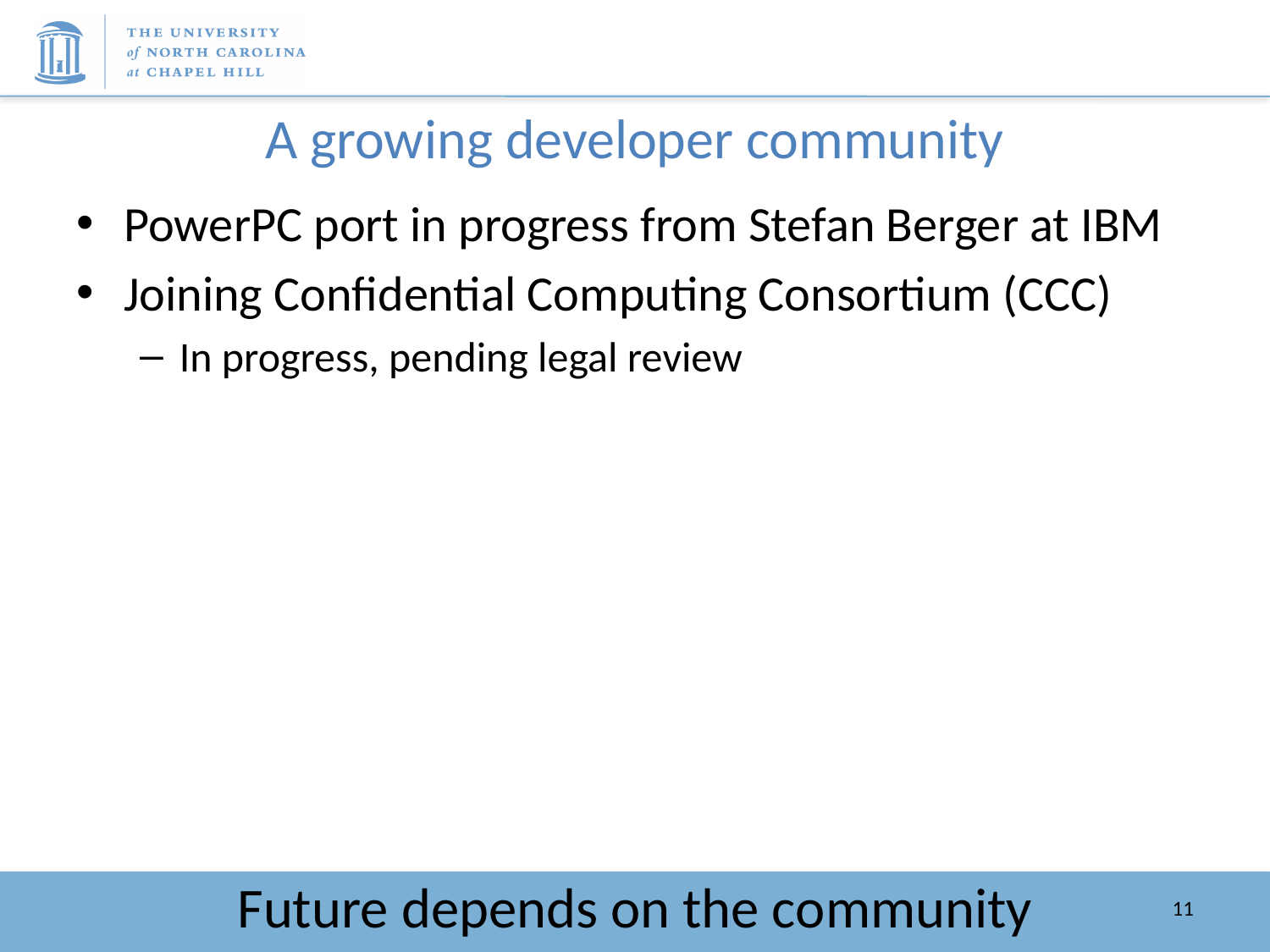

# A growing developer community
PowerPC port in progress from Stefan Berger at IBM
Joining Confidential Computing Consortium (CCC)
In progress, pending legal review

Future depends on the community
11